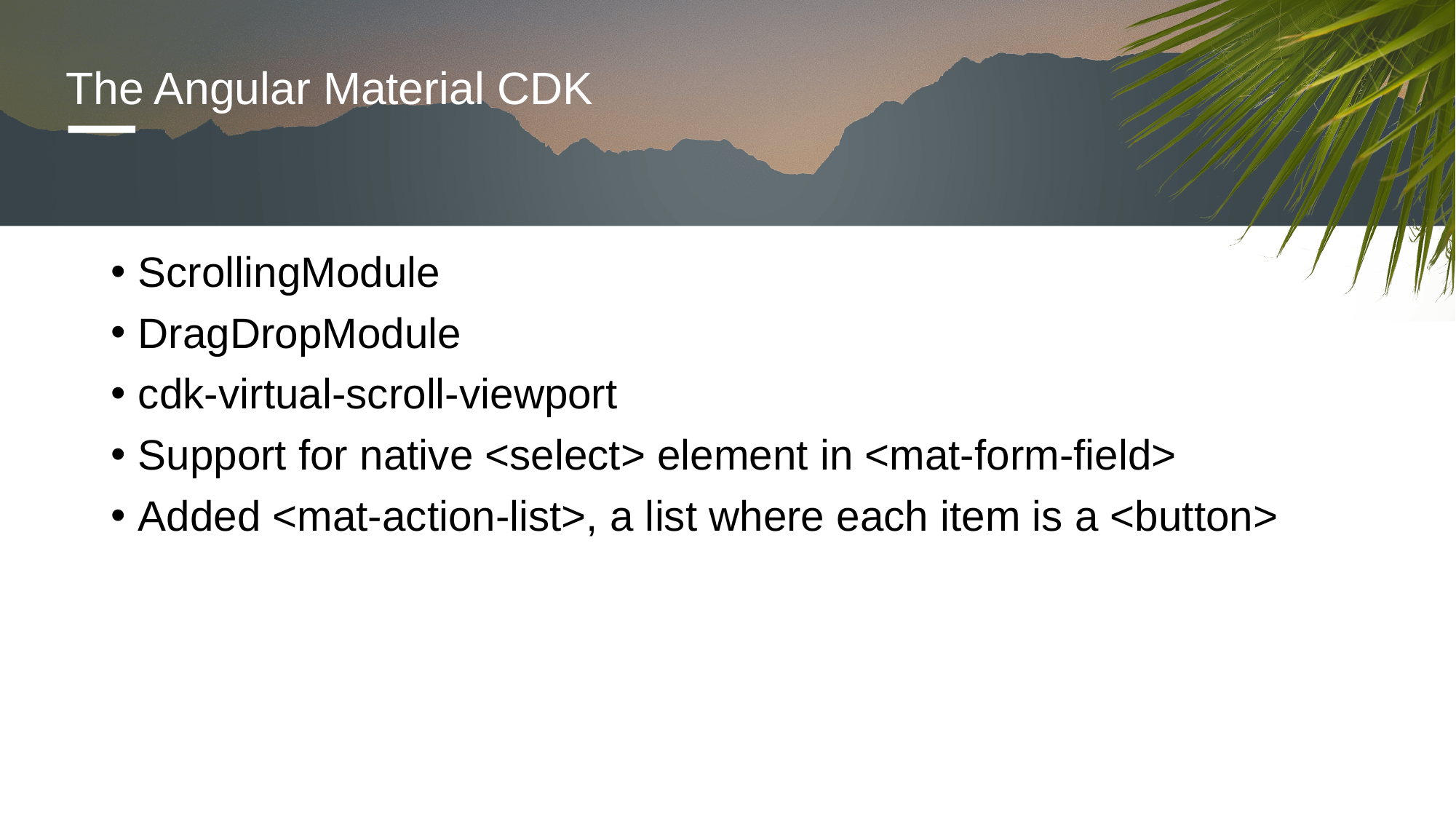

# The Angular Material CDK
ScrollingModule
DragDropModule
cdk-virtual-scroll-viewport
Support for native <select> element in <mat-form-field>
Added <mat-action-list>, a list where each item is a <button>